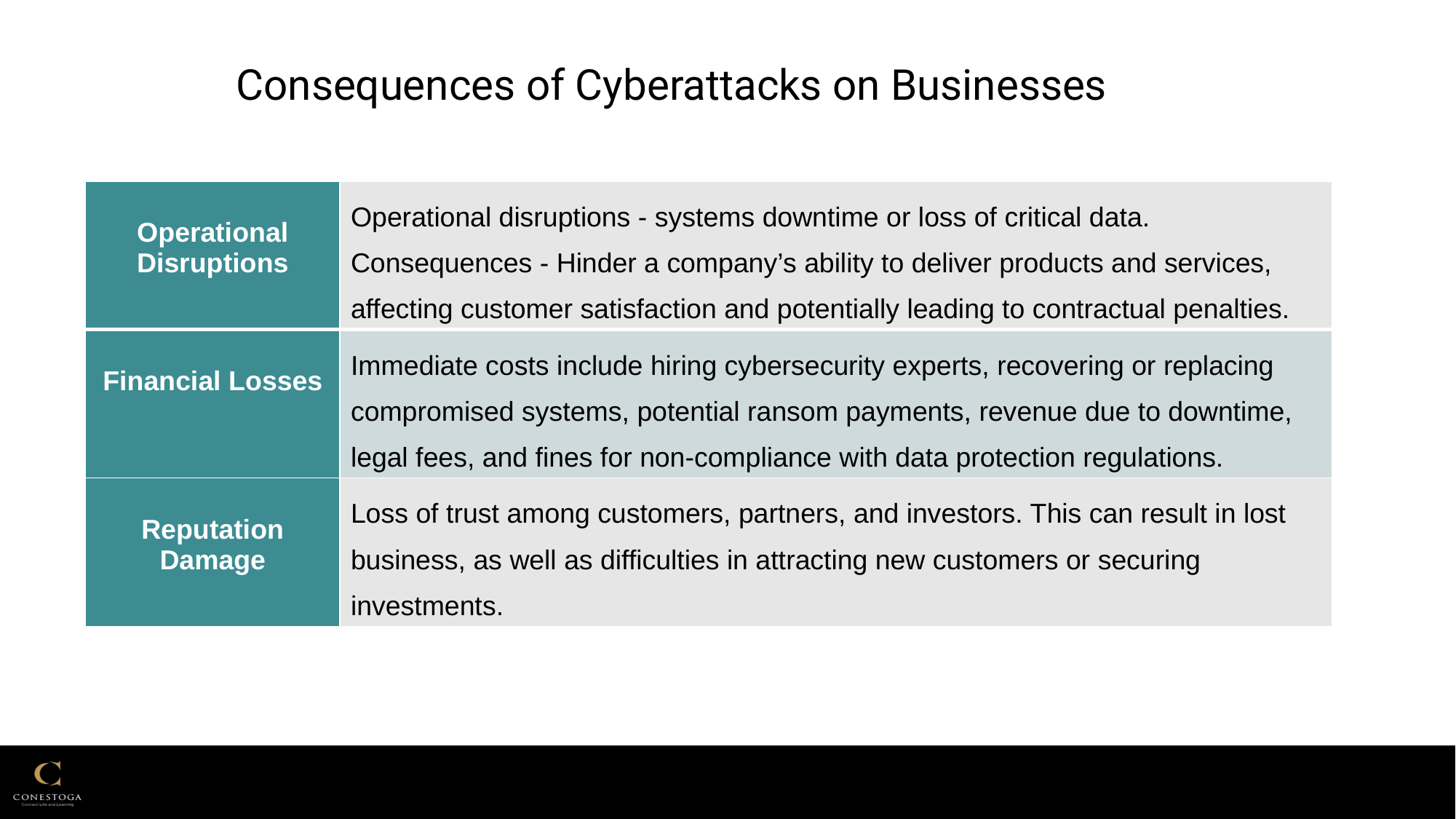

# Consequences of Cyberattacks on Businesses
| Operational Disruptions | Operational disruptions - systems downtime or loss of critical data. Consequences - Hinder a company’s ability to deliver products and services, affecting customer satisfaction and potentially leading to contractual penalties. |
| --- | --- |
| Financial Losses | Immediate costs include hiring cybersecurity experts, recovering or replacing compromised systems, potential ransom payments, revenue due to downtime, legal fees, and fines for non-compliance with data protection regulations. |
| Reputation Damage | Loss of trust among customers, partners, and investors. This can result in lost business, as well as difficulties in attracting new customers or securing investments. |